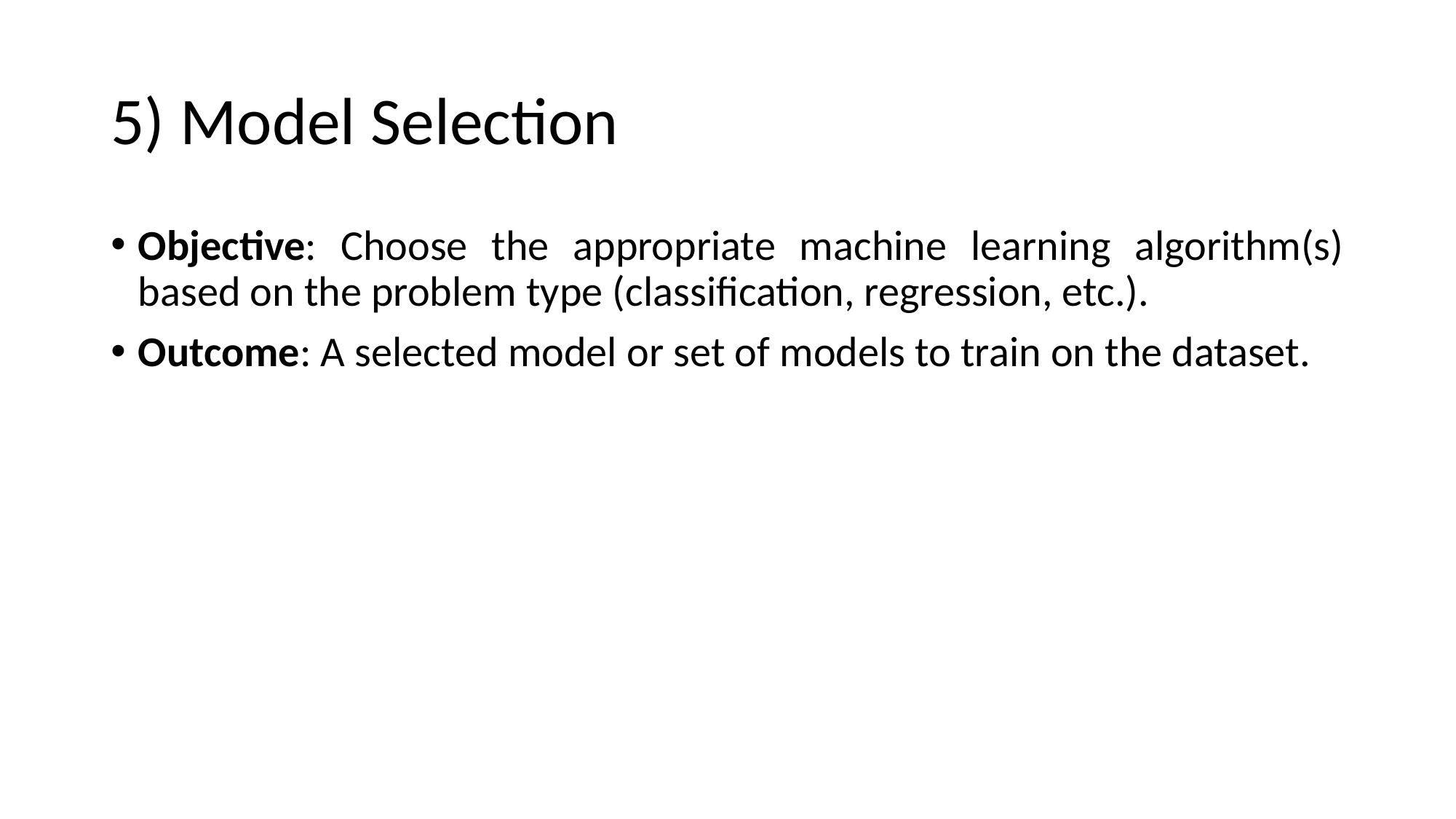

# 5) Model Selection
Objective: Choose the appropriate machine learning algorithm(s) based on the problem type (classification, regression, etc.).
Outcome: A selected model or set of models to train on the dataset.